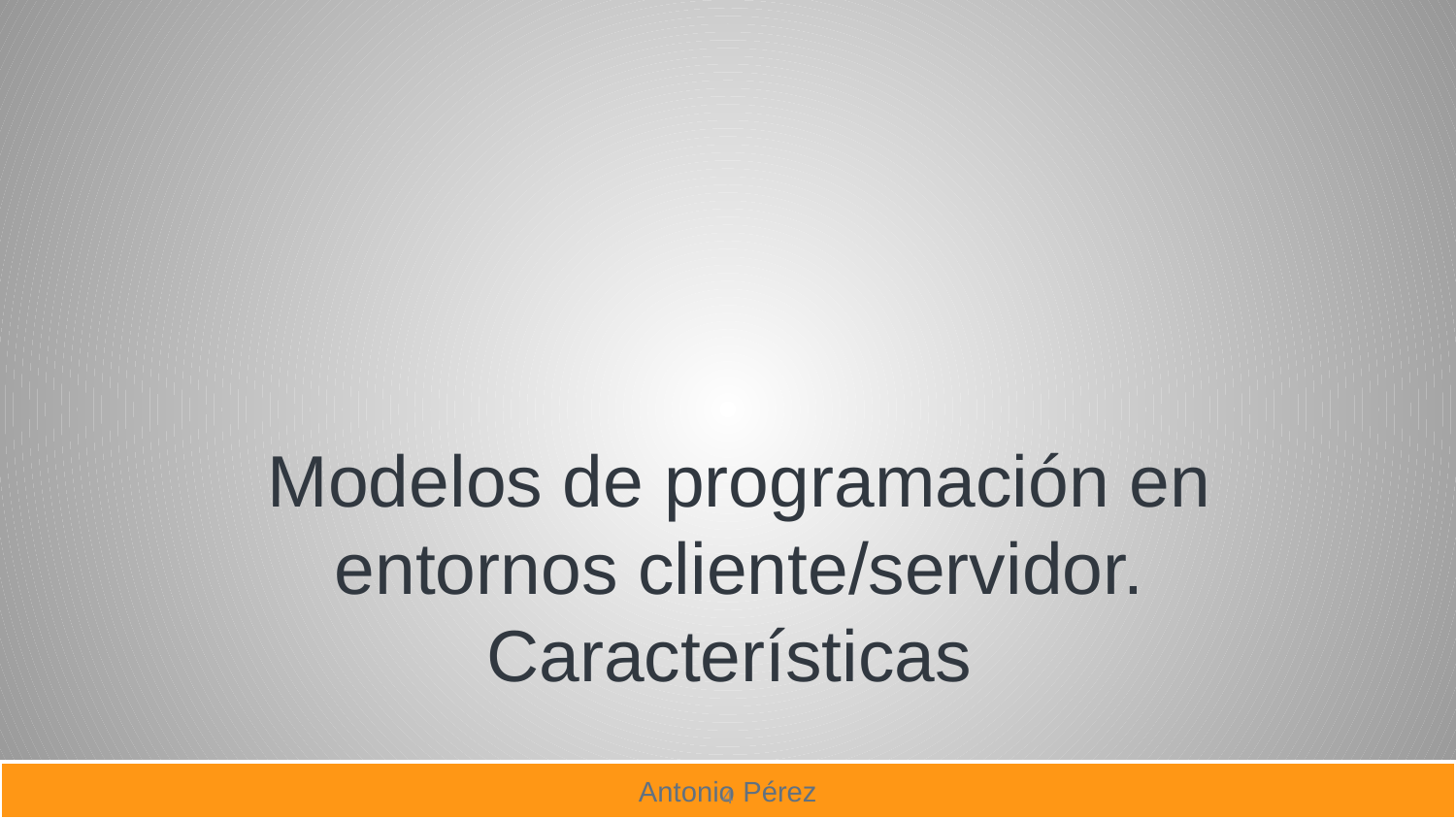

Modelos de programación en entornos cliente/servidor. Características
4